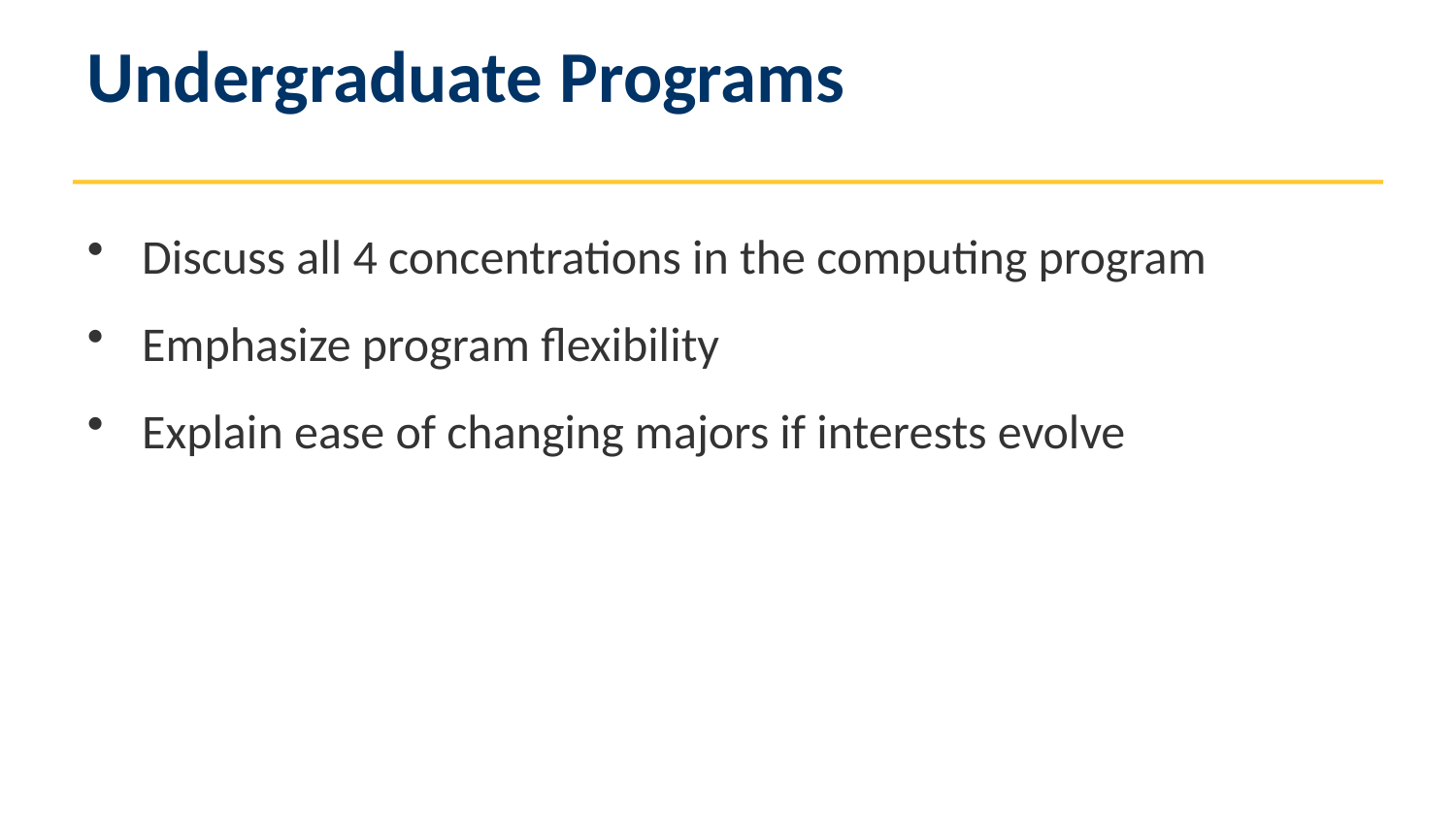

Undergraduate Programs

Discuss all 4 concentrations in the computing program
Emphasize program flexibility
Explain ease of changing majors if interests evolve
8
ETSU Computing Department